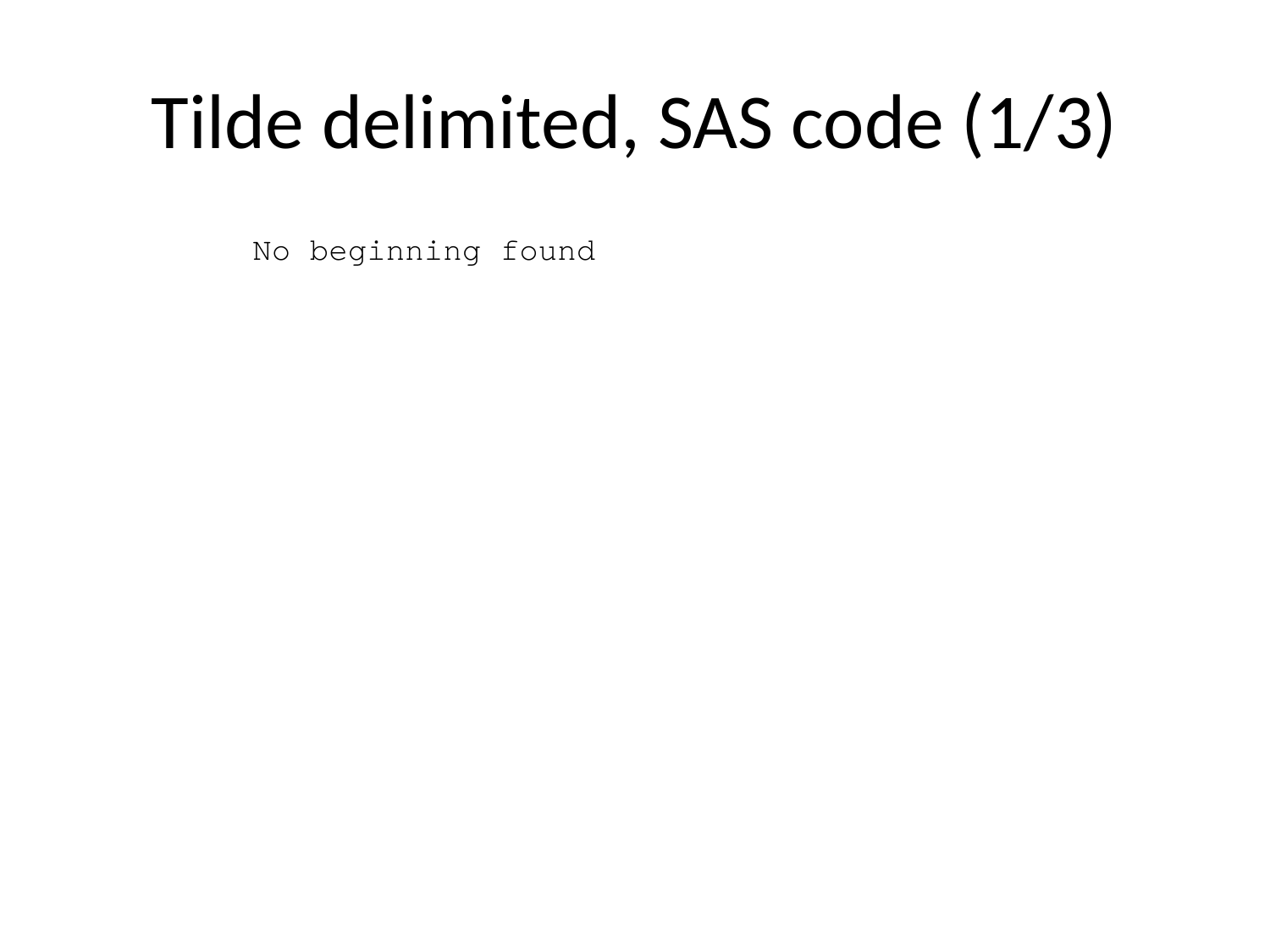

# Tilde delimited, SAS code (1/3)
No beginning found